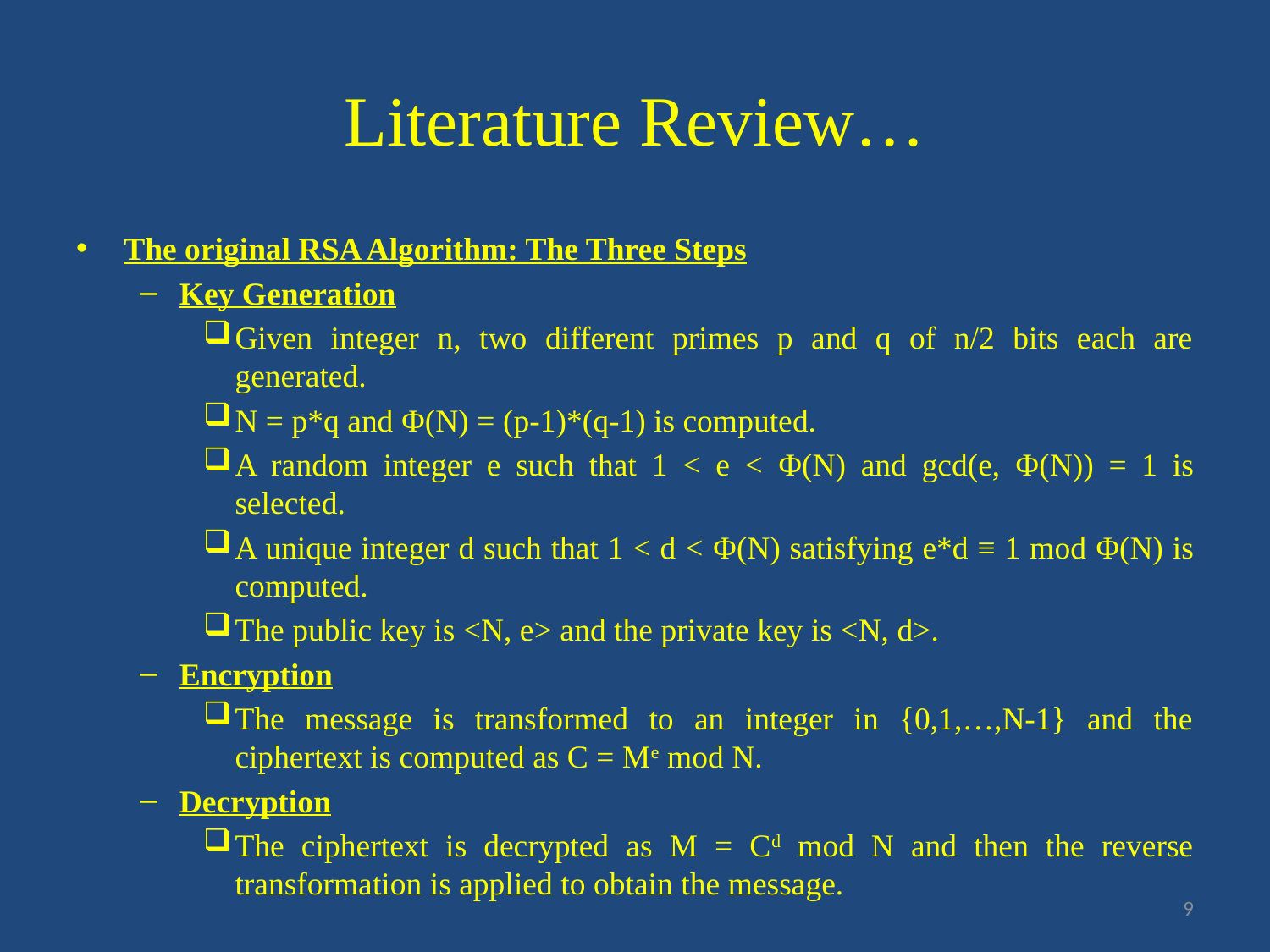

# Literature Review…
The original RSA Algorithm: The Three Steps
Key Generation
Given integer n, two different primes p and q of n/2 bits each are generated.
N = p*q and Φ(N) = (p-1)*(q-1) is computed.
A random integer e such that 1 < e < Φ(N) and gcd(e, Φ(N)) = 1 is selected.
A unique integer d such that 1 < d < Φ(N) satisfying e*d ≡ 1 mod Φ(N) is computed.
The public key is <N, e> and the private key is <N, d>.
Encryption
The message is transformed to an integer in {0,1,…,N-1} and the ciphertext is computed as C = Me mod N.
Decryption
The ciphertext is decrypted as M = Cd mod N and then the reverse transformation is applied to obtain the message.
9